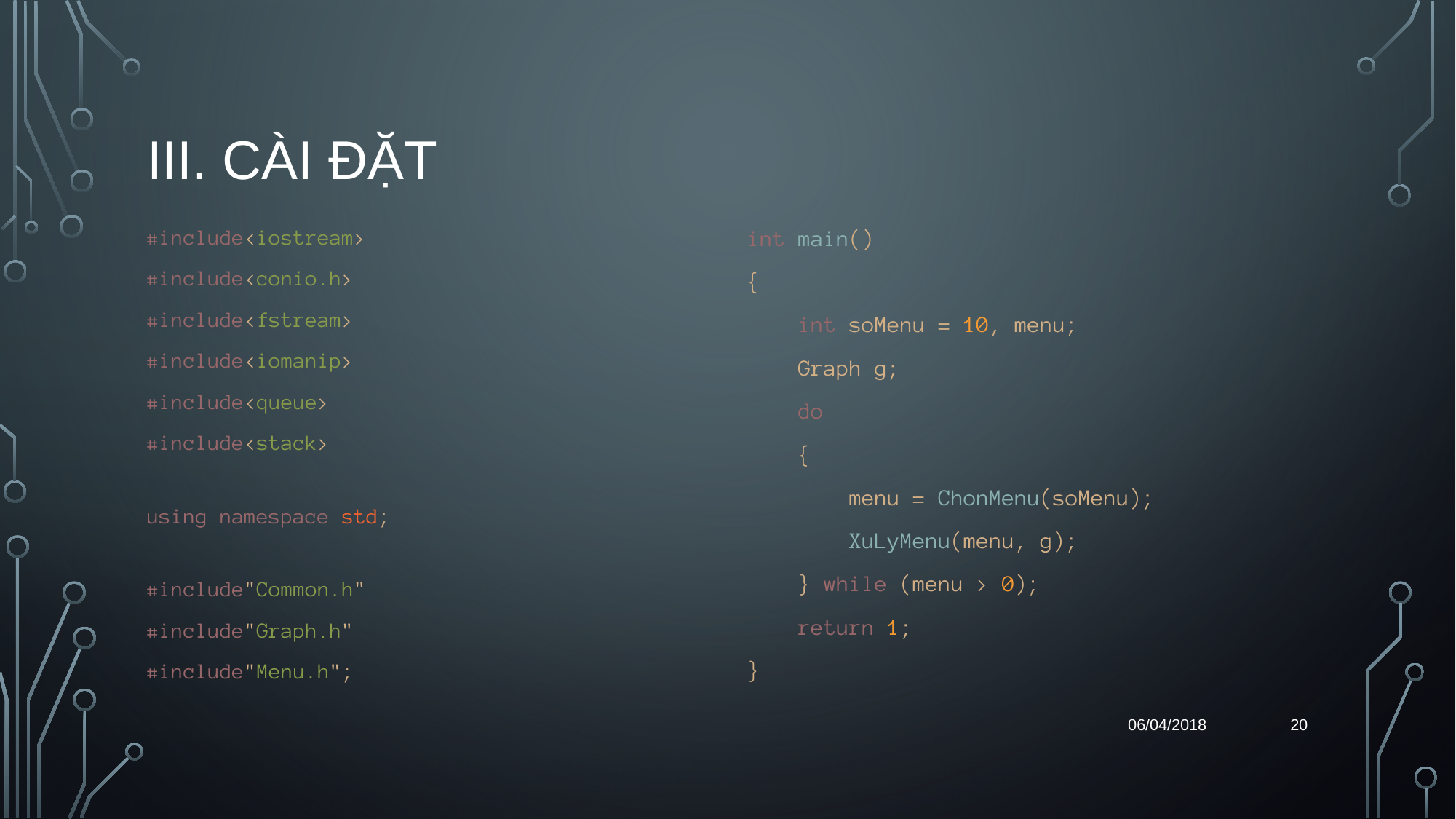

# iii. Cài đặt
#include<iostream>
#include<conio.h>
#include<fstream>
#include<iomanip>
#include<queue>
#include<stack>
using namespace std;
#include"Common.h"
#include"Graph.h"
#include"Menu.h";

int main()
{
    int soMenu = 10, menu;
    Graph g;
    do
    {
        menu = ChonMenu(soMenu);
        XuLyMenu(menu, g);
    } while (menu > 0);
    return 1;
}
20
06/04/2018